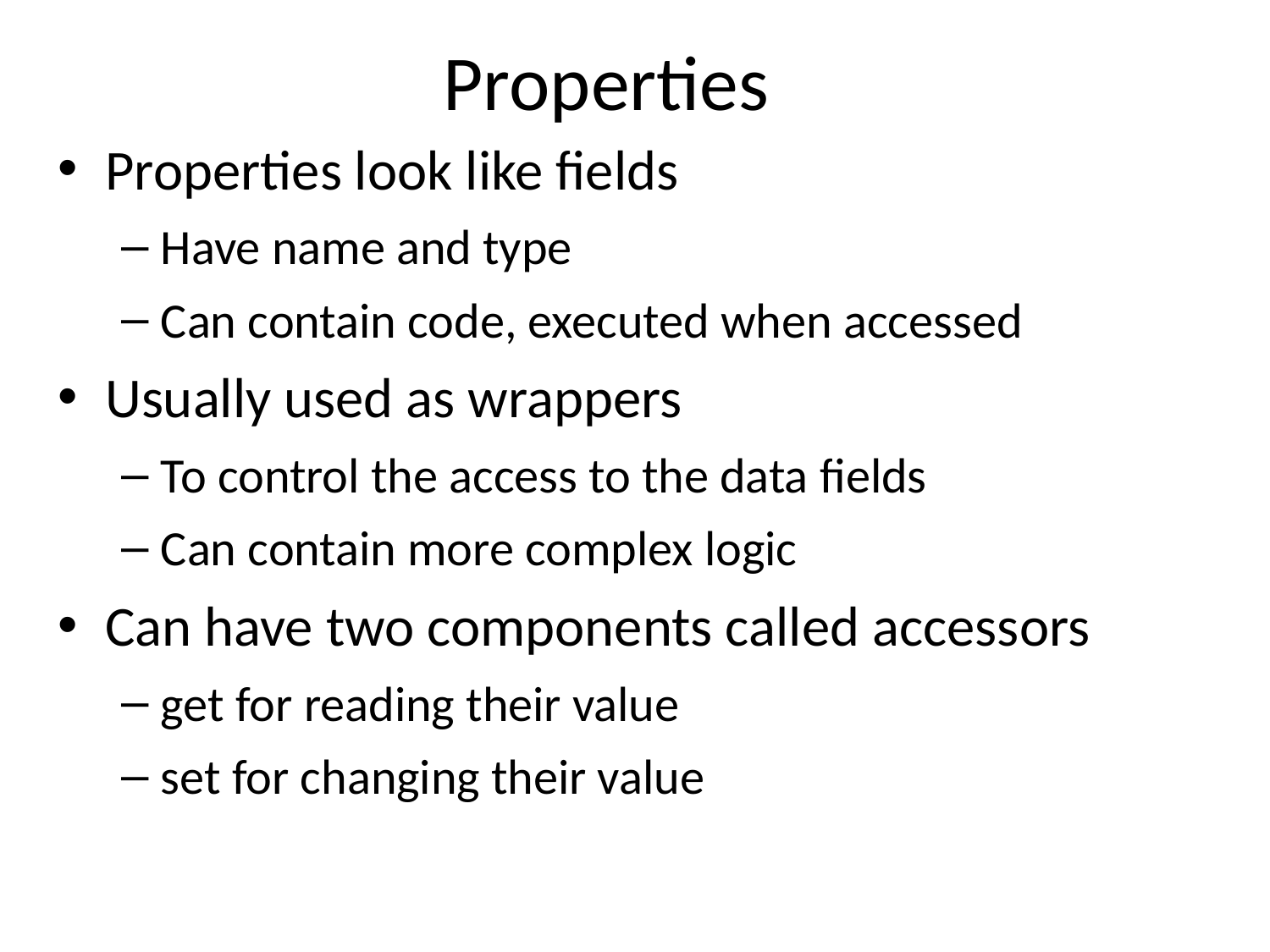

# Properties
Properties look like fields
Have name and type
Can contain code, executed when accessed
Usually used as wrappers
To control the access to the data fields
Can contain more complex logic
Can have two components called accessors
get for reading their value
set for changing their value